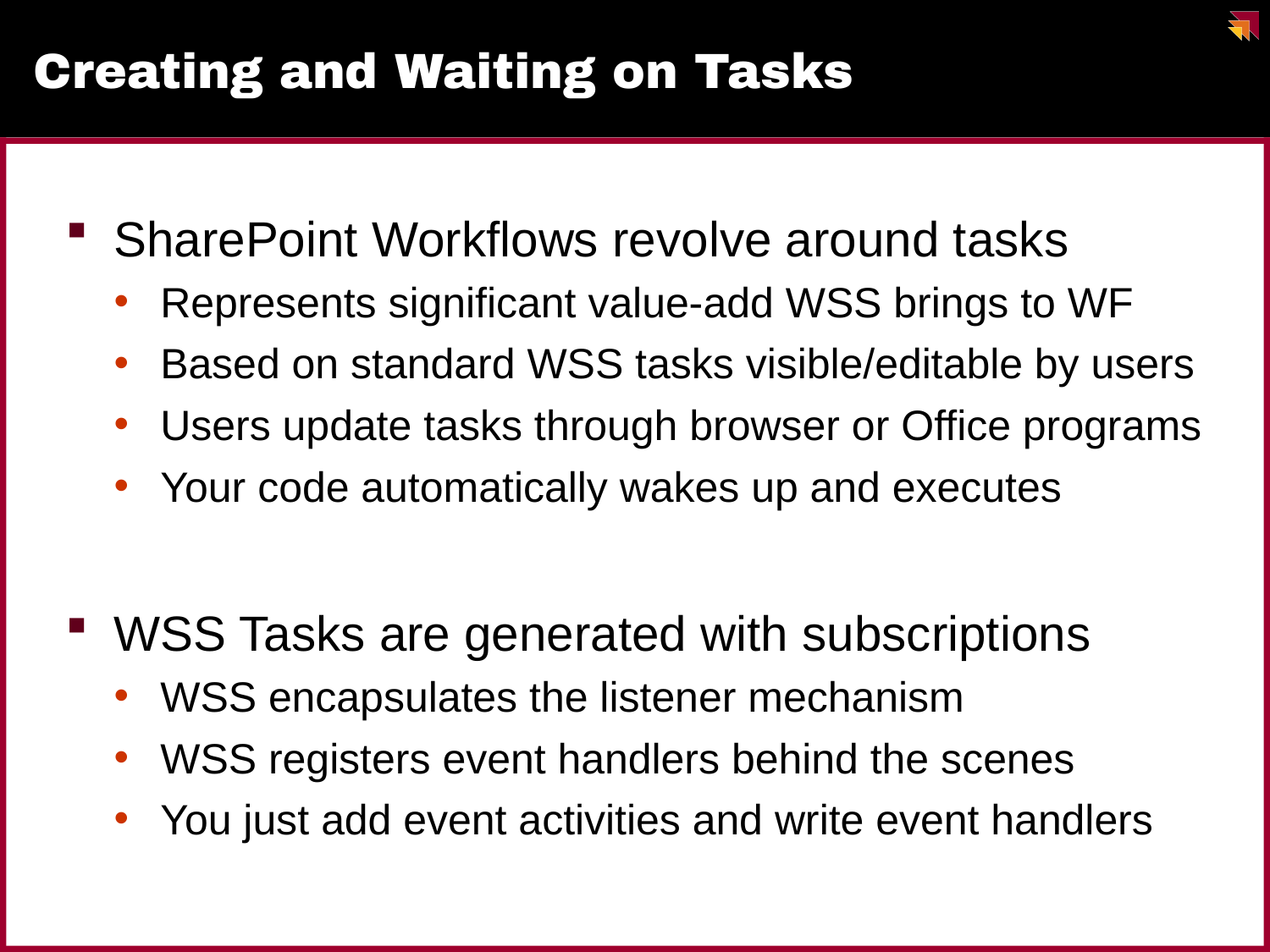

# Creating and Waiting on Tasks
SharePoint Workflows revolve around tasks
Represents significant value-add WSS brings to WF
Based on standard WSS tasks visible/editable by users
Users update tasks through browser or Office programs
Your code automatically wakes up and executes

WSS Tasks are generated with subscriptions
WSS encapsulates the listener mechanism
WSS registers event handlers behind the scenes
You just add event activities and write event handlers